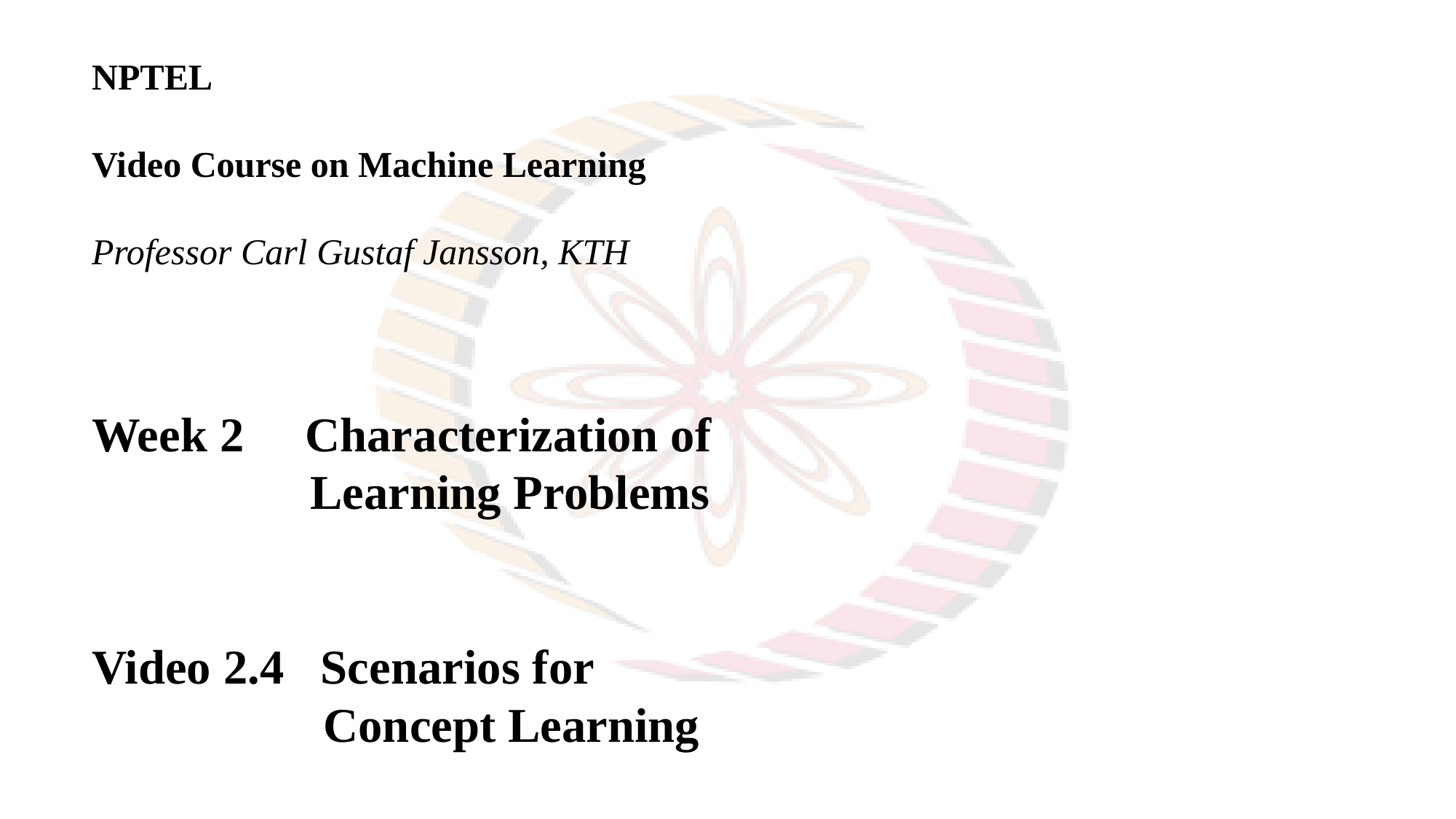

NPTEL

Video Course on Machine Learning

Professor Carl Gustaf Jansson, KTH

Week 2     Characterization of
		Learning Problems

Video 2.4   Scenarios for
                   Concept Learning